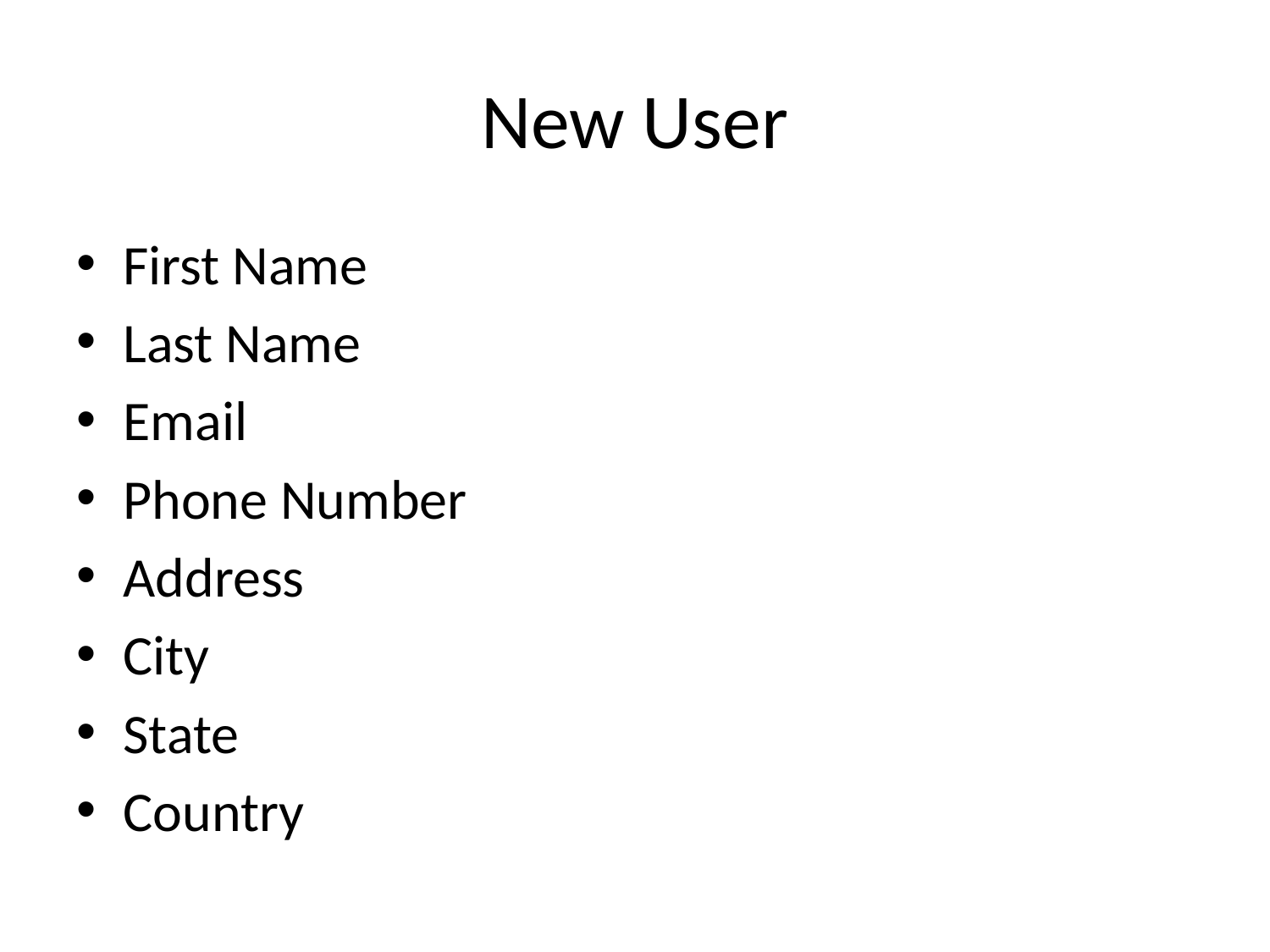

# New User
First Name
Last Name
Email
Phone Number
Address
City
State
Country